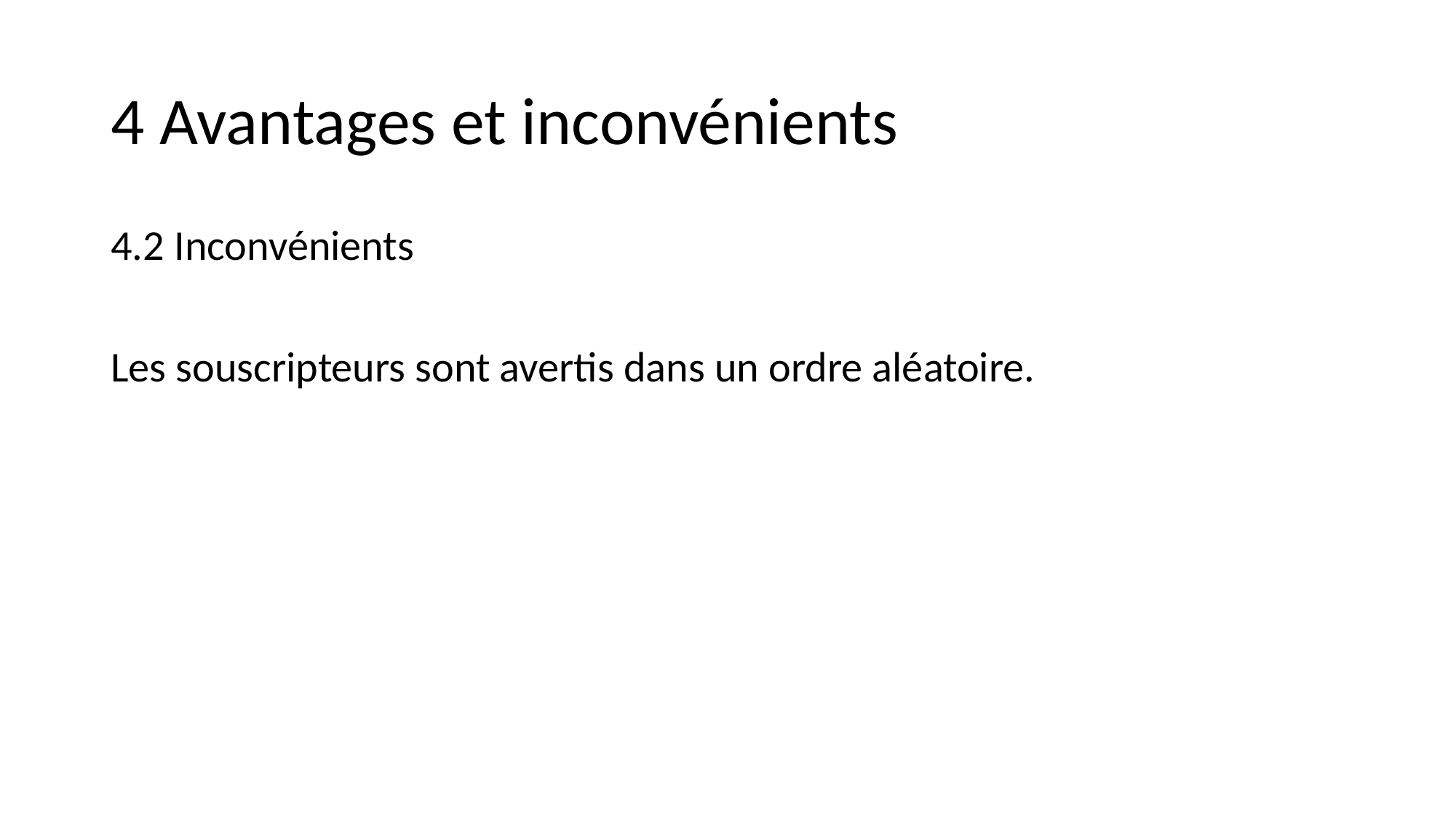

# 4 Avantages et inconvénients
4.2 Inconvénients

Les souscripteurs sont avertis dans un ordre aléatoire.